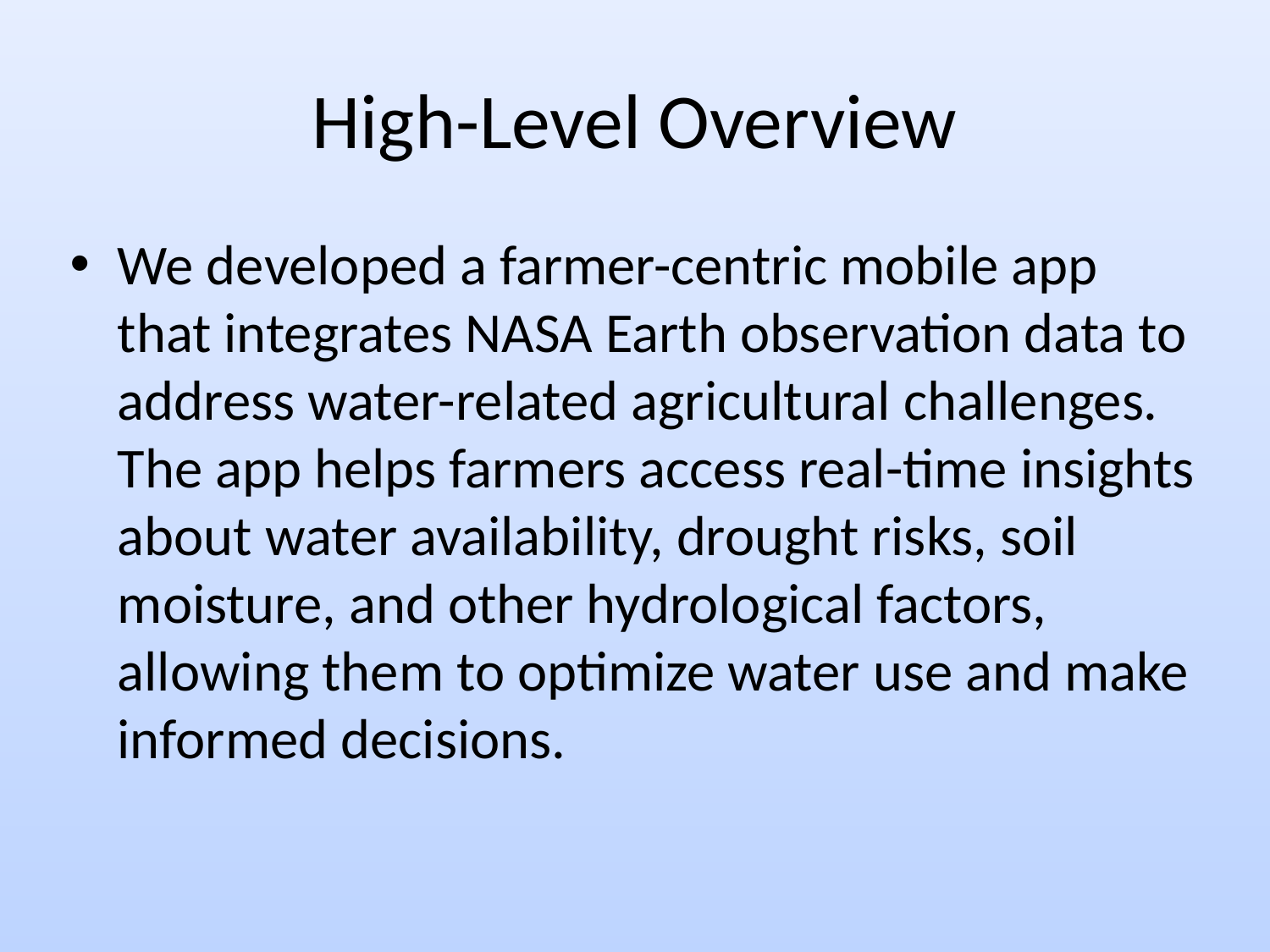

# High-Level Overview
We developed a farmer-centric mobile app that integrates NASA Earth observation data to address water-related agricultural challenges. The app helps farmers access real-time insights about water availability, drought risks, soil moisture, and other hydrological factors, allowing them to optimize water use and make informed decisions.